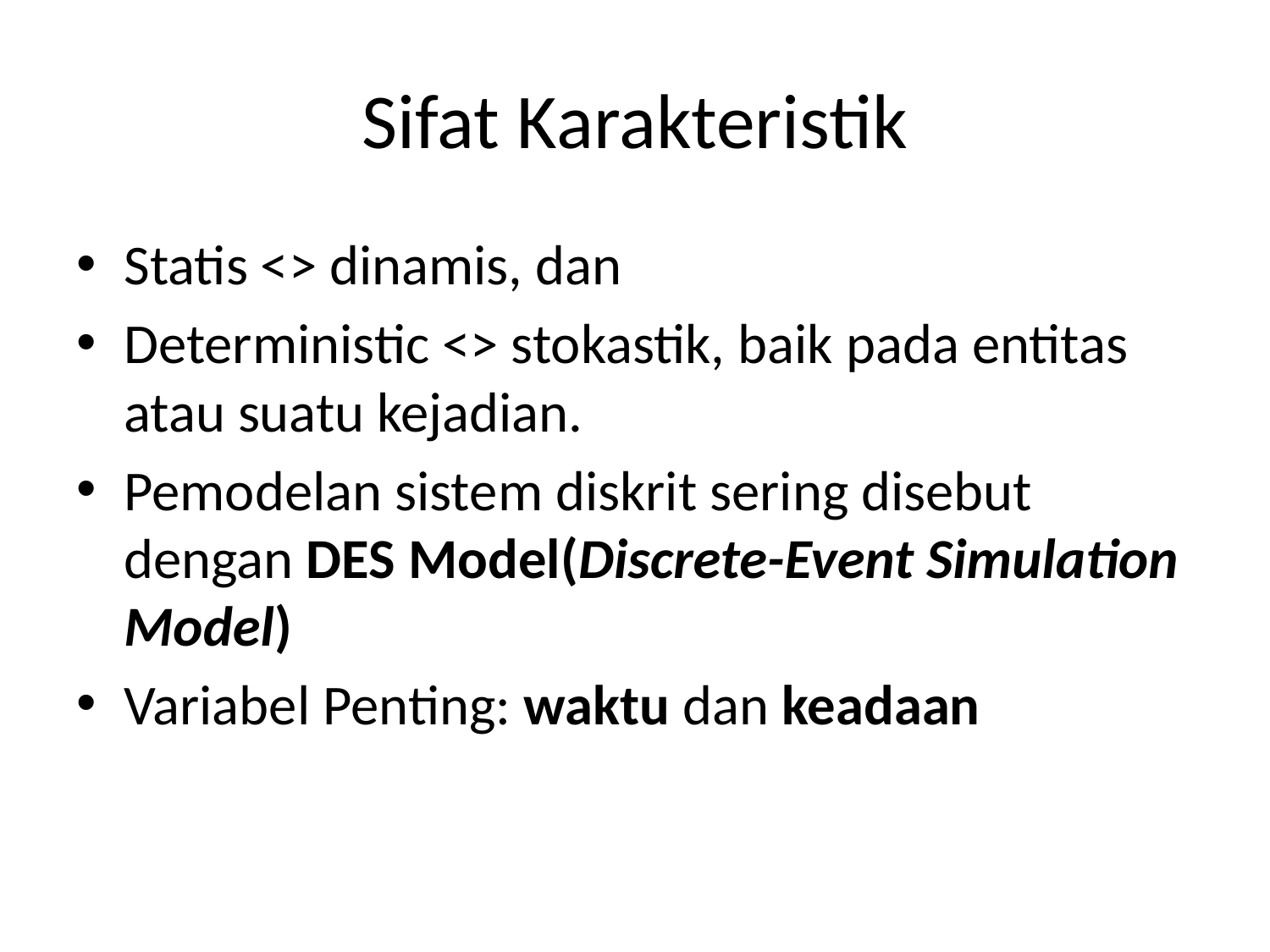

# Sifat Karakteristik
Statis <> dinamis, dan
Deterministic <> stokastik, baik pada entitas atau suatu kejadian.
Pemodelan sistem diskrit sering disebut dengan DES Model(Discrete-Event Simulation Model)
Variabel Penting: waktu dan keadaan